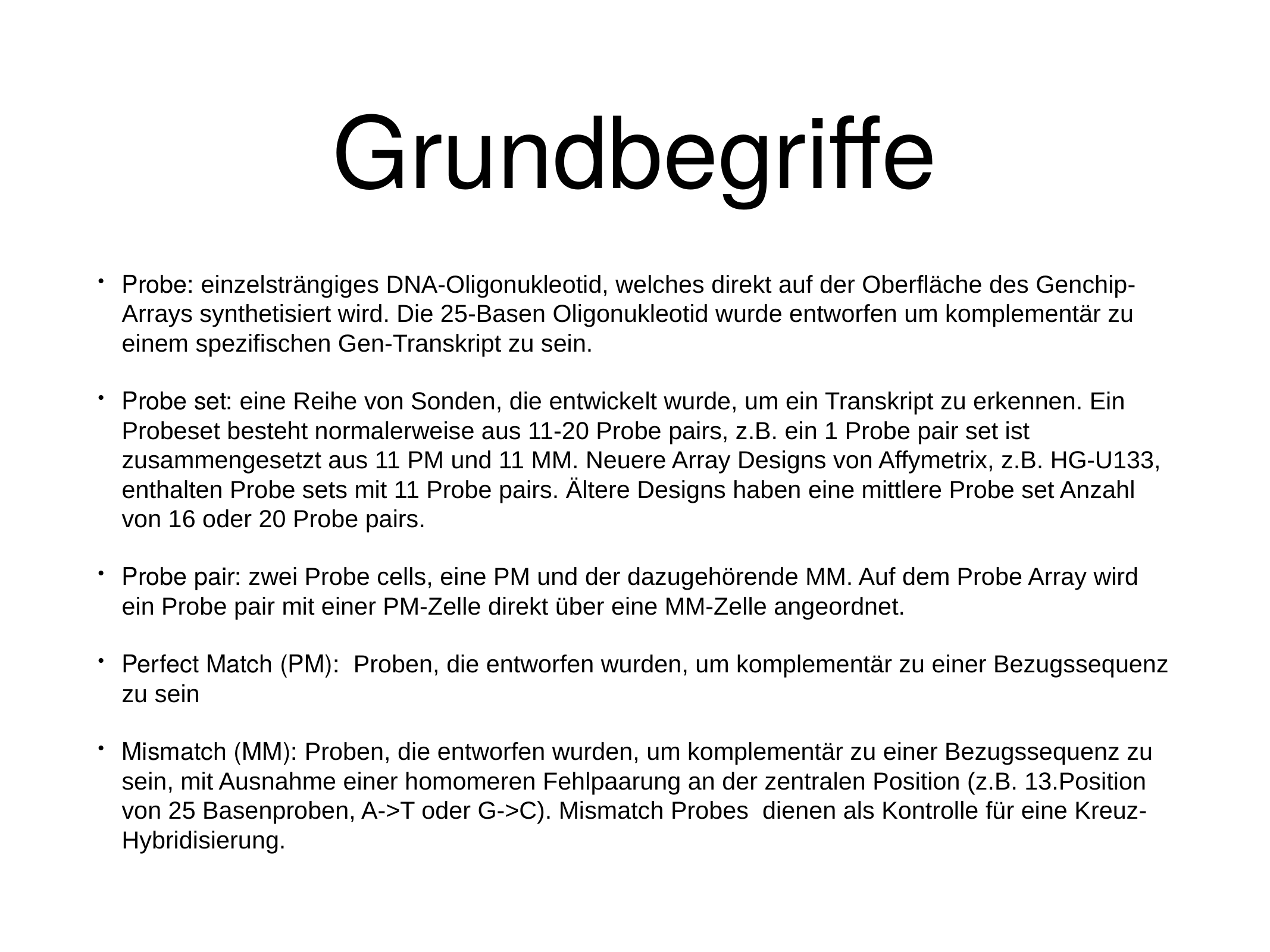

# Grundbegriffe
Probe: einzelsträngiges DNA-Oligonukleotid, welches direkt auf der Oberfläche des Genchip-Arrays synthetisiert wird. Die 25-Basen Oligonukleotid wurde entworfen um komplementär zu einem spezifischen Gen-Transkript zu sein.
Probe set: eine Reihe von Sonden, die entwickelt wurde, um ein Transkript zu erkennen. Ein Probeset besteht normalerweise aus 11-20 Probe pairs, z.B. ein 1 Probe pair set ist zusammengesetzt aus 11 PM und 11 MM. Neuere Array Designs von Affymetrix, z.B. HG-U133, enthalten Probe sets mit 11 Probe pairs. Ältere Designs haben eine mittlere Probe set Anzahl von 16 oder 20 Probe pairs.
Probe pair: zwei Probe cells, eine PM und der dazugehörende MM. Auf dem Probe Array wird ein Probe pair mit einer PM-Zelle direkt über eine MM-Zelle angeordnet.
Perfect Match (PM):  Proben, die entworfen wurden, um komplementär zu einer Bezugssequenz zu sein
Mismatch (MM): Proben, die entworfen wurden, um komplementär zu einer Bezugssequenz zu sein, mit Ausnahme einer homomeren Fehlpaarung an der zentralen Position (z.B. 13.Position von 25 Basenproben, A->T oder G->C). Mismatch Probes  dienen als Kontrolle für eine Kreuz-Hybridisierung.